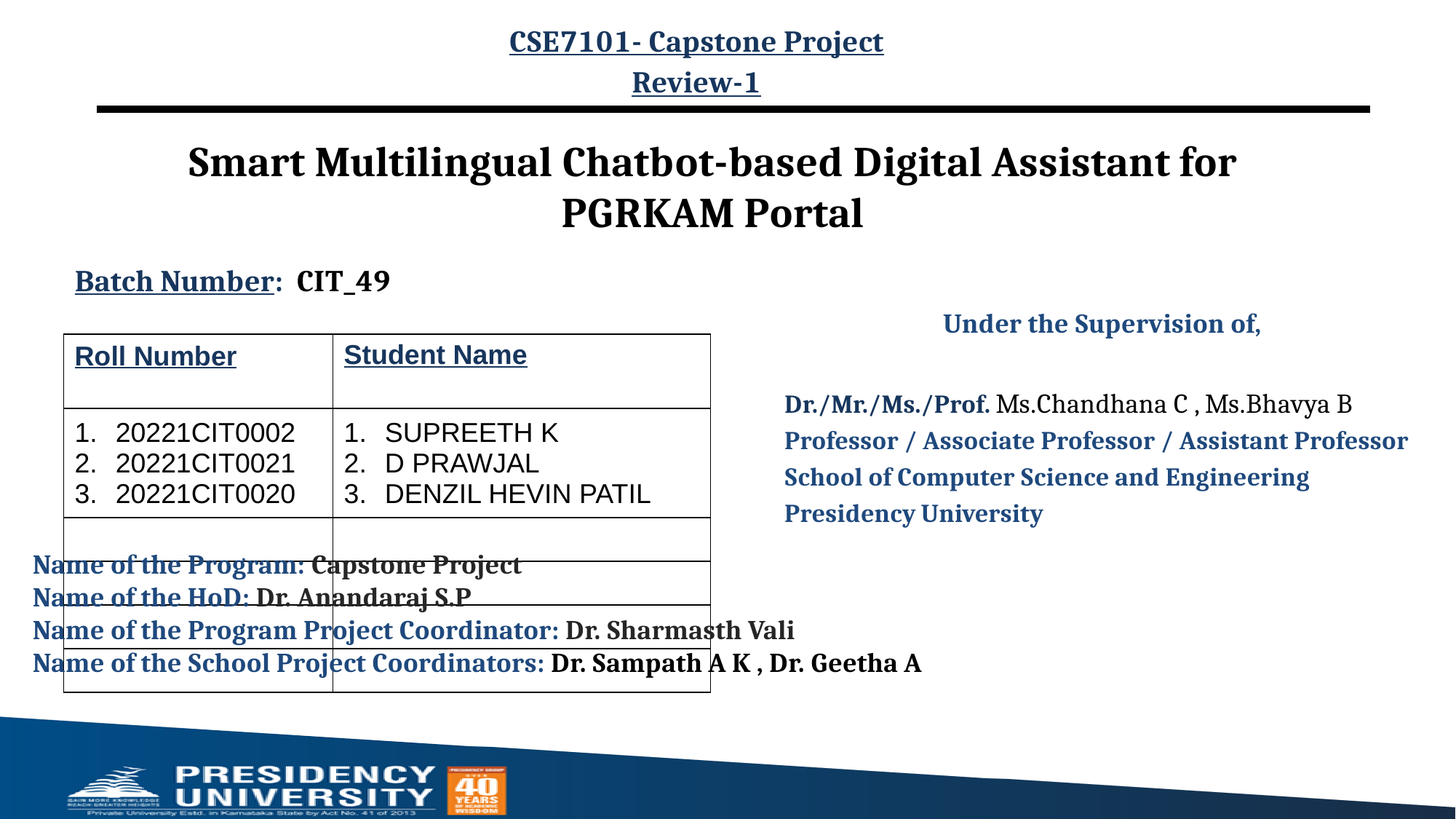

CSE7101- Capstone Project
Review-1
# Smart Multilingual Chatbot-based Digital Assistant for PGRKAM Portal
Batch Number:  CIT_49
Under the Supervision of,

Dr./Mr./Ms./Prof. Ms.Chandhana C , Ms.Bhavya B
Professor / Associate Professor / Assistant Professor
School of Computer Science and Engineering
Presidency University

| Roll Number | Student Name |
| --- | --- |
| 20221CIT0002 20221CIT0021 20221CIT0020 | SUPREETH K D PRAWJAL DENZIL HEVIN PATIL |
|  |  |
|  |  |
|  |  |
|  |  |
Name of the Program: Capstone Project
Name of the HoD: Dr. Anandaraj S.P
Name of the Program Project Coordinator: Dr. Sharmasth Vali
Name of the School Project Coordinators: Dr. Sampath A K , Dr. Geetha A